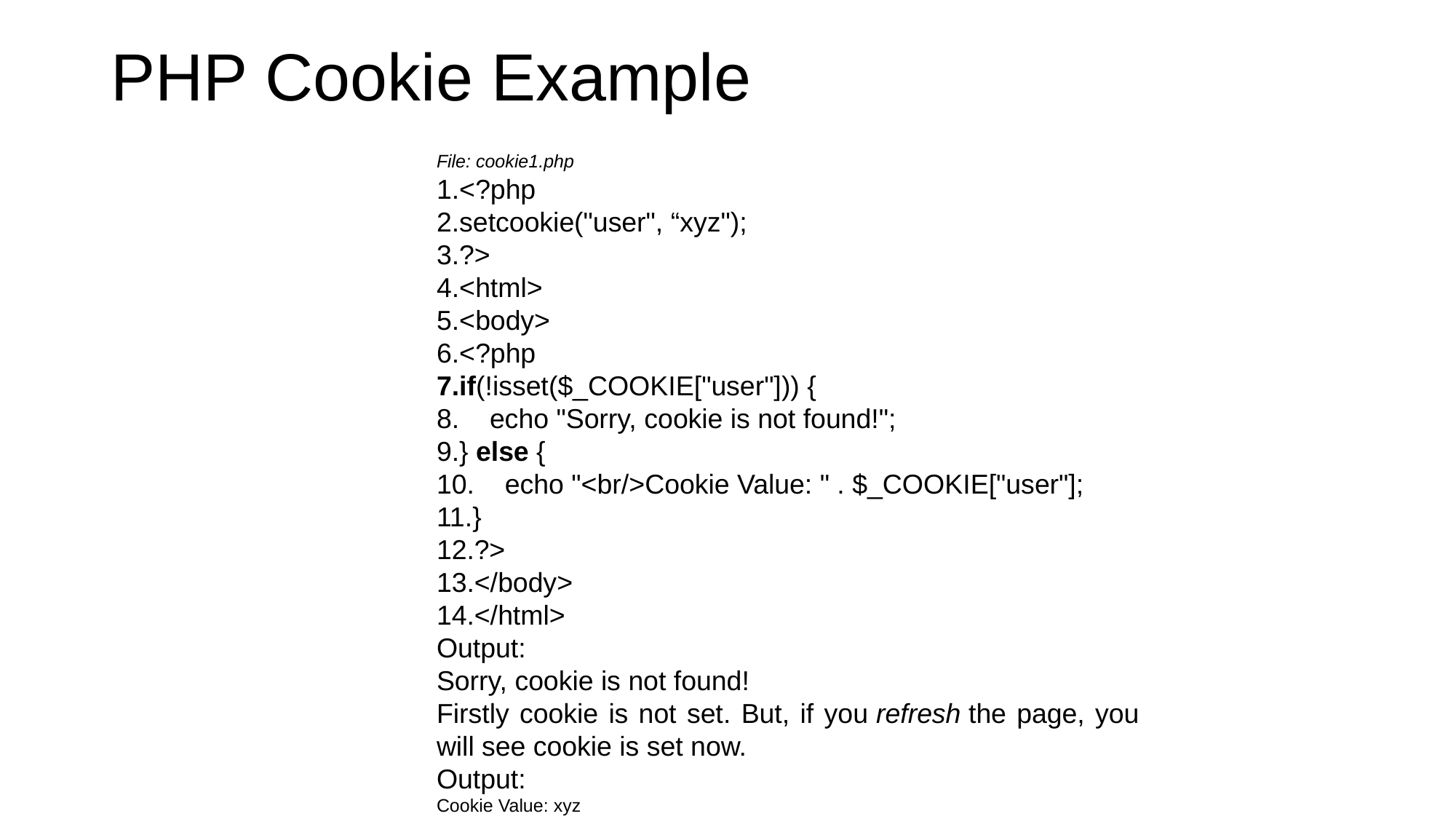

# PHP Cookie Example
File: cookie1.php
<?php
setcookie("user", “xyz");
?>
<html>
<body>
<?php
if(!isset($_COOKIE["user"])) {
    echo "Sorry, cookie is not found!";
} else {
    echo "<br/>Cookie Value: " . $_COOKIE["user"];
}
?>
</body>
</html>
Output:
Sorry, cookie is not found!
Firstly cookie is not set. But, if you refresh the page, you will see cookie is set now.
Output:
Cookie Value: xyz